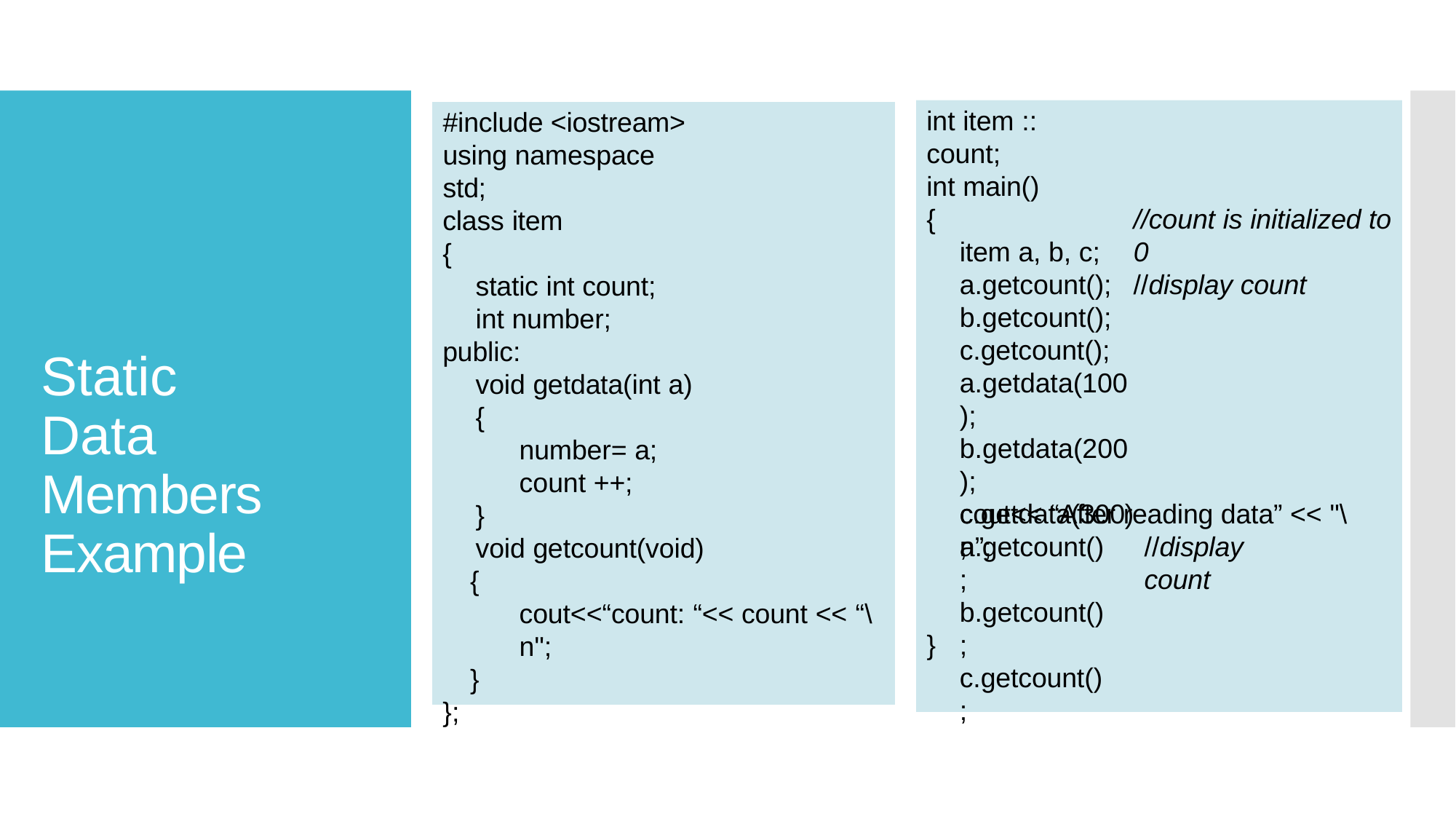

int item :: count;
int main()
{
item a, b, c;
a.getcount();
b.getcount();
c.getcount();
#include <iostream>
using namespace std;
//count is initialized to 0
//display count
class item
{
static int count;
int number;
public:
void getdata(int a)
{
number= a;
count ++;
}
void getcount(void)
{
cout<<“count: “<< count << “\n";
}
};
Static Data  Members  Example
a.getdata(100);  b.getdata(200);  c.getdata(300);
cout<< “After reading data” << "\n”;
a.getcount();
b.getcount();
c.getcount();
//display count
}